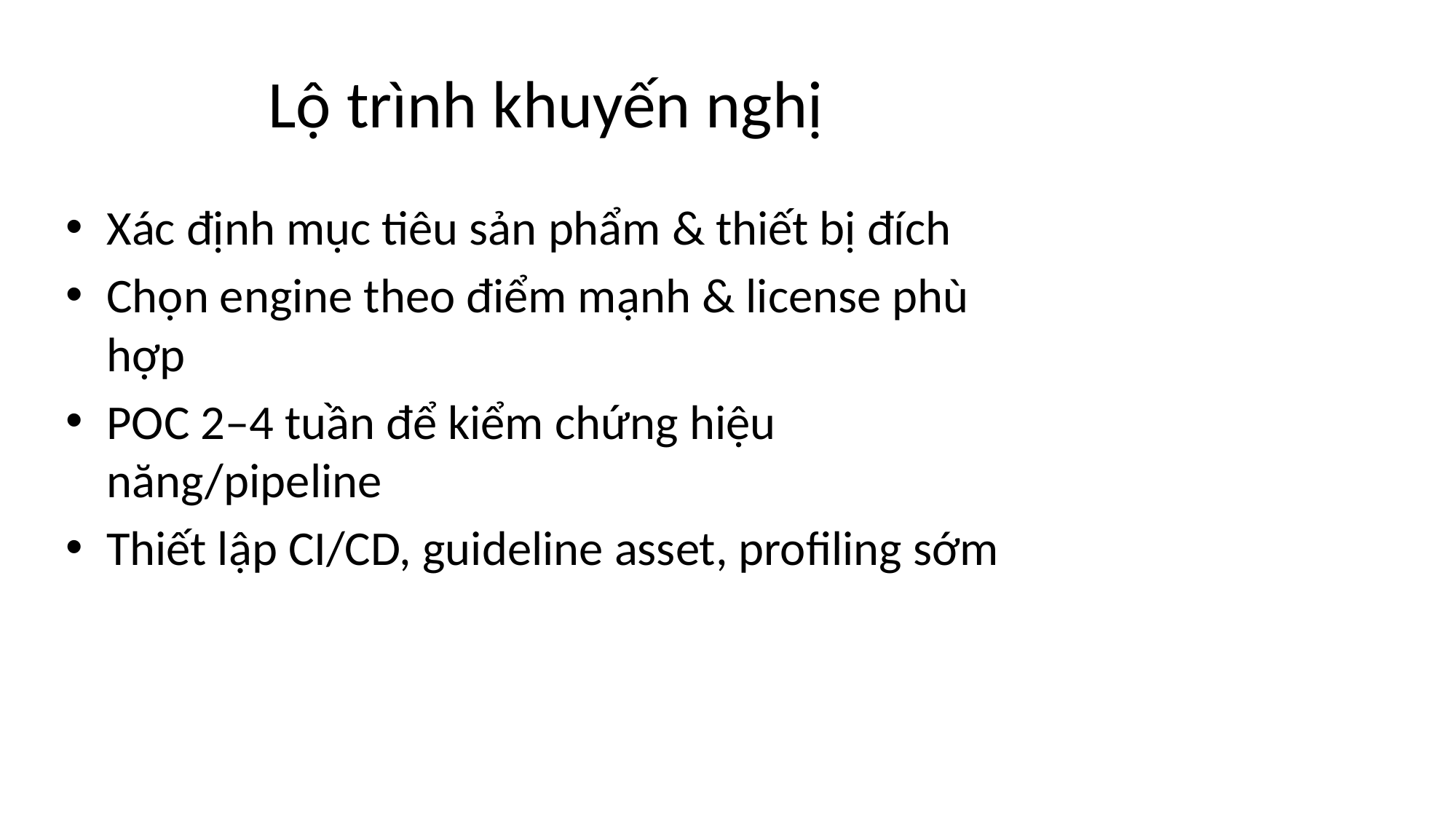

# Lộ trình khuyến nghị
Xác định mục tiêu sản phẩm & thiết bị đích
Chọn engine theo điểm mạnh & license phù hợp
POC 2–4 tuần để kiểm chứng hiệu năng/pipeline
Thiết lập CI/CD, guideline asset, profiling sớm